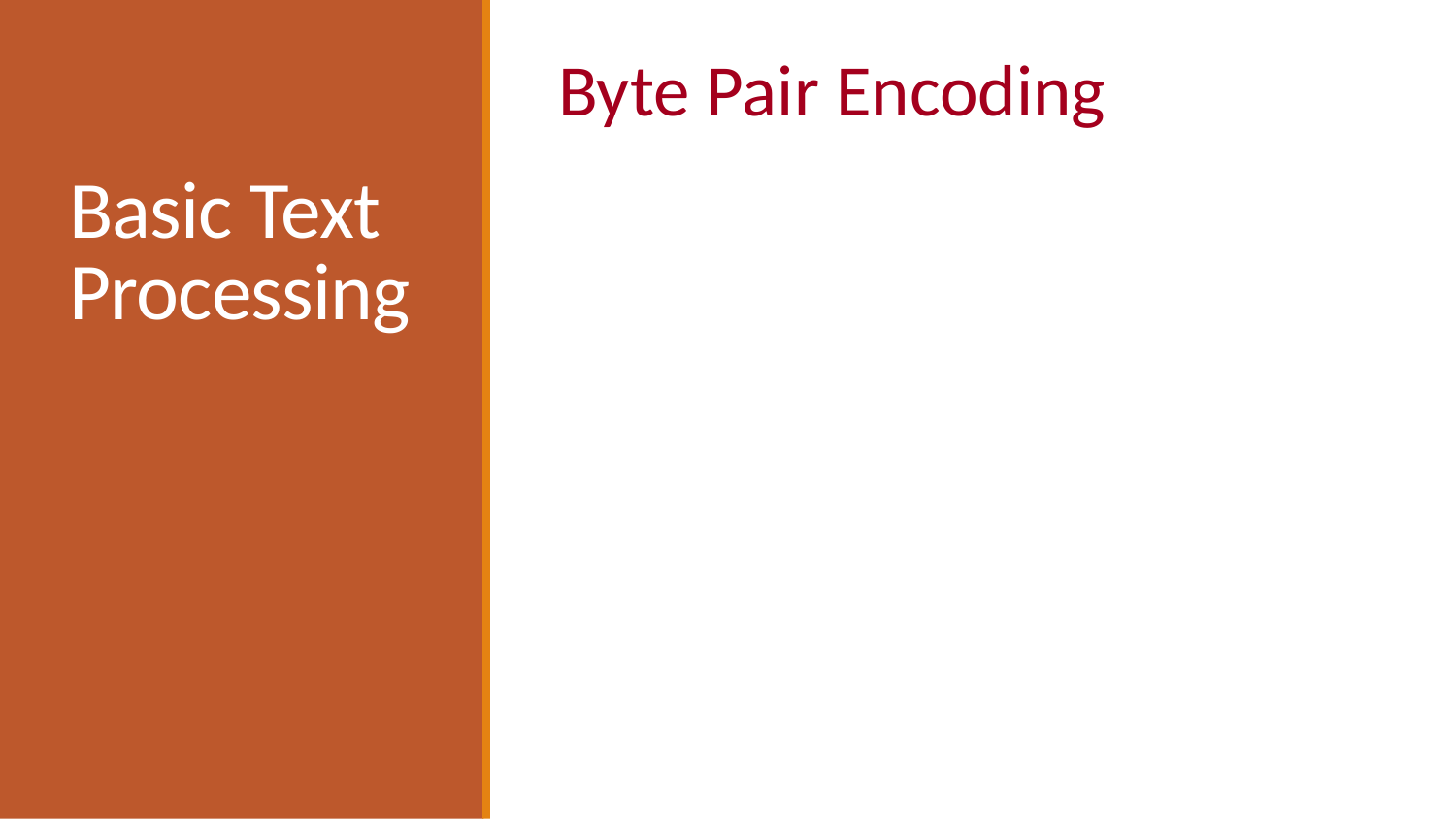

Byte Pair Encoding
# Basic Text Processing